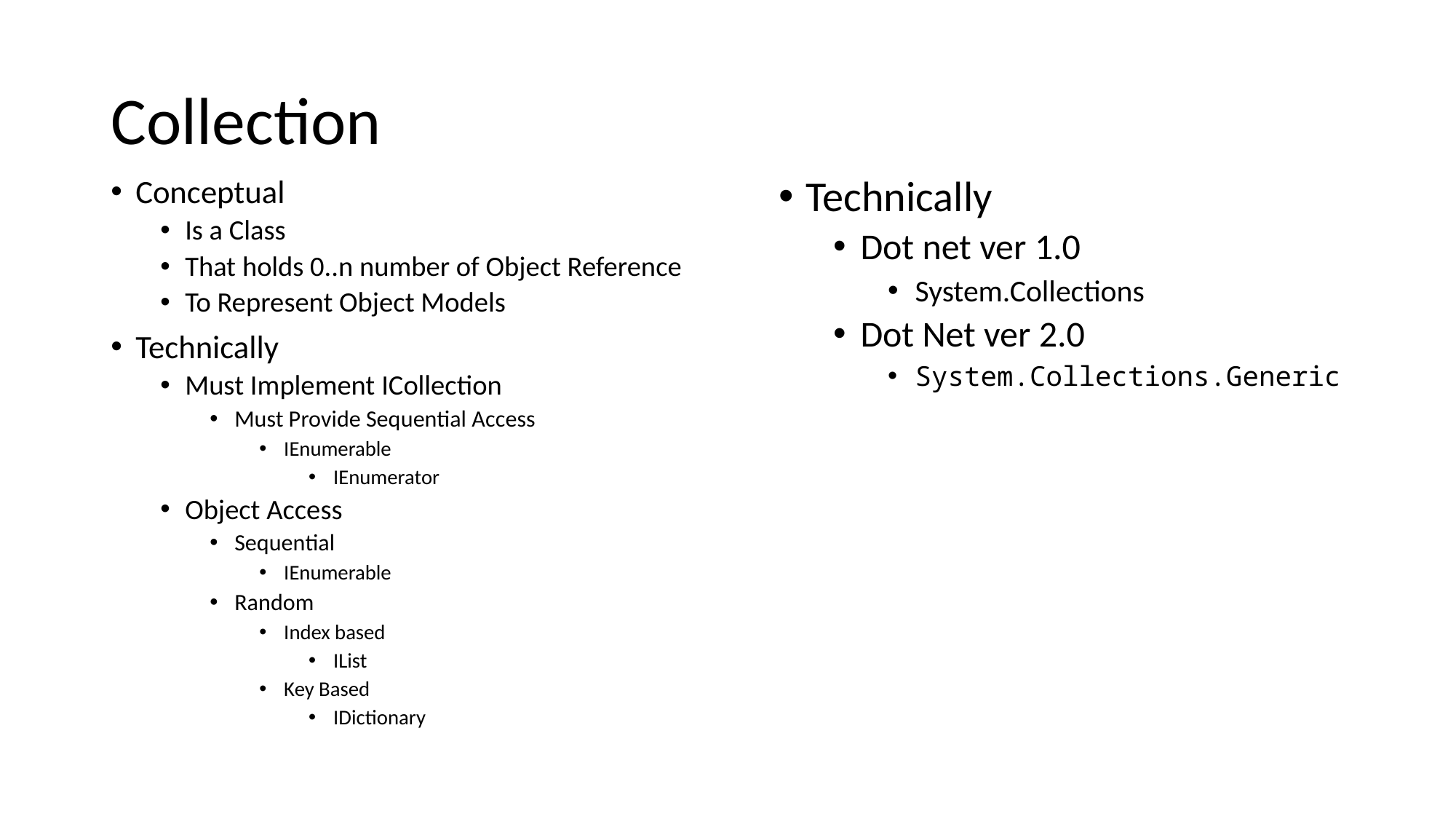

# Collection
Conceptual
Is a Class
That holds 0..n number of Object Reference
To Represent Object Models
Technically
Must Implement ICollection
Must Provide Sequential Access
IEnumerable
IEnumerator
Object Access
Sequential
IEnumerable
Random
Index based
IList
Key Based
IDictionary
Technically
Dot net ver 1.0
System.Collections
Dot Net ver 2.0
System.Collections.Generic